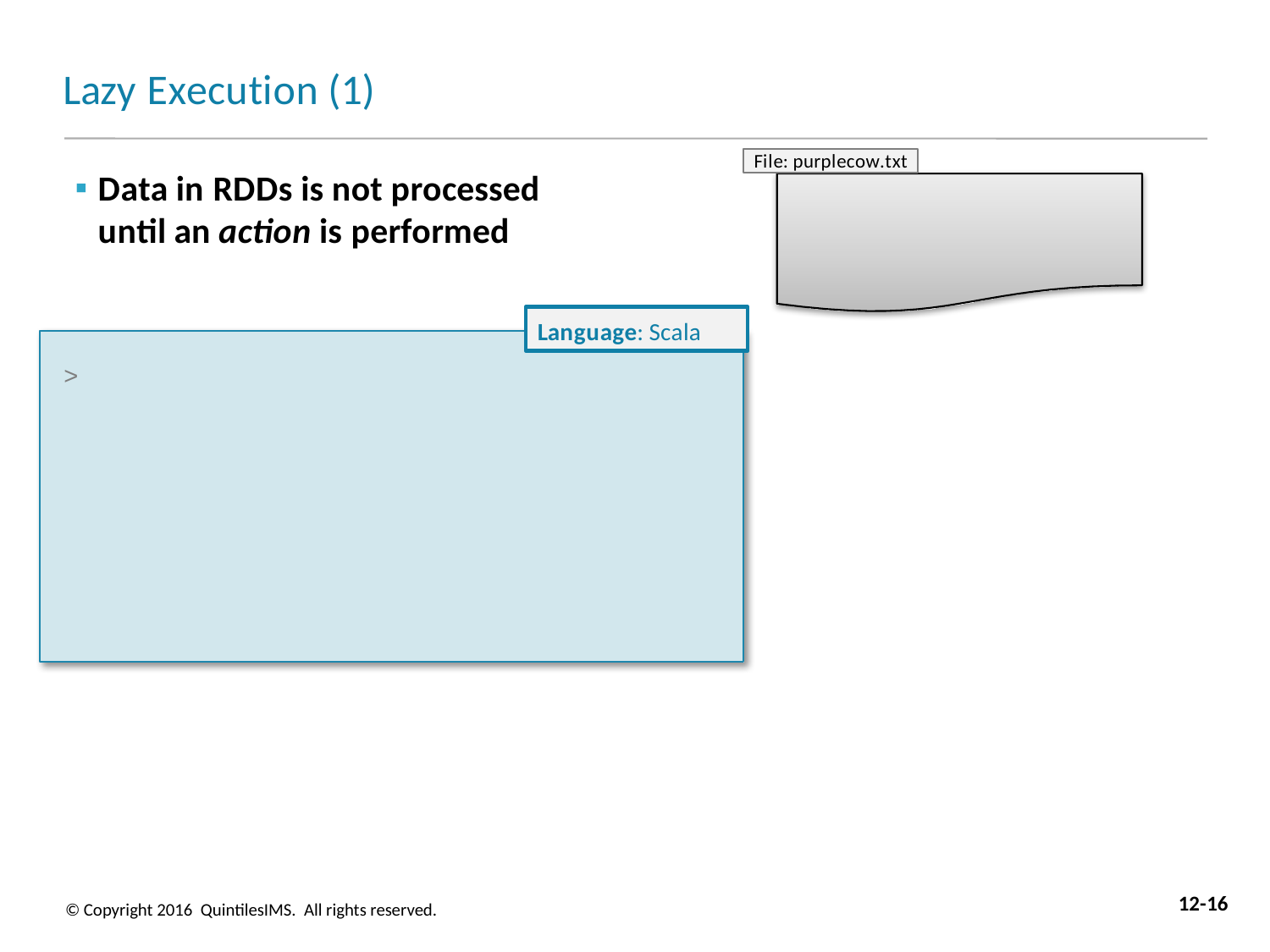

# Lazy Execution (1)
File: purplecow.txt
Data in RDDs is not processed until an action is performed

Language: Scala

>
12-16
© Copyright 2016  QuintilesIMS.  All rights reserved.